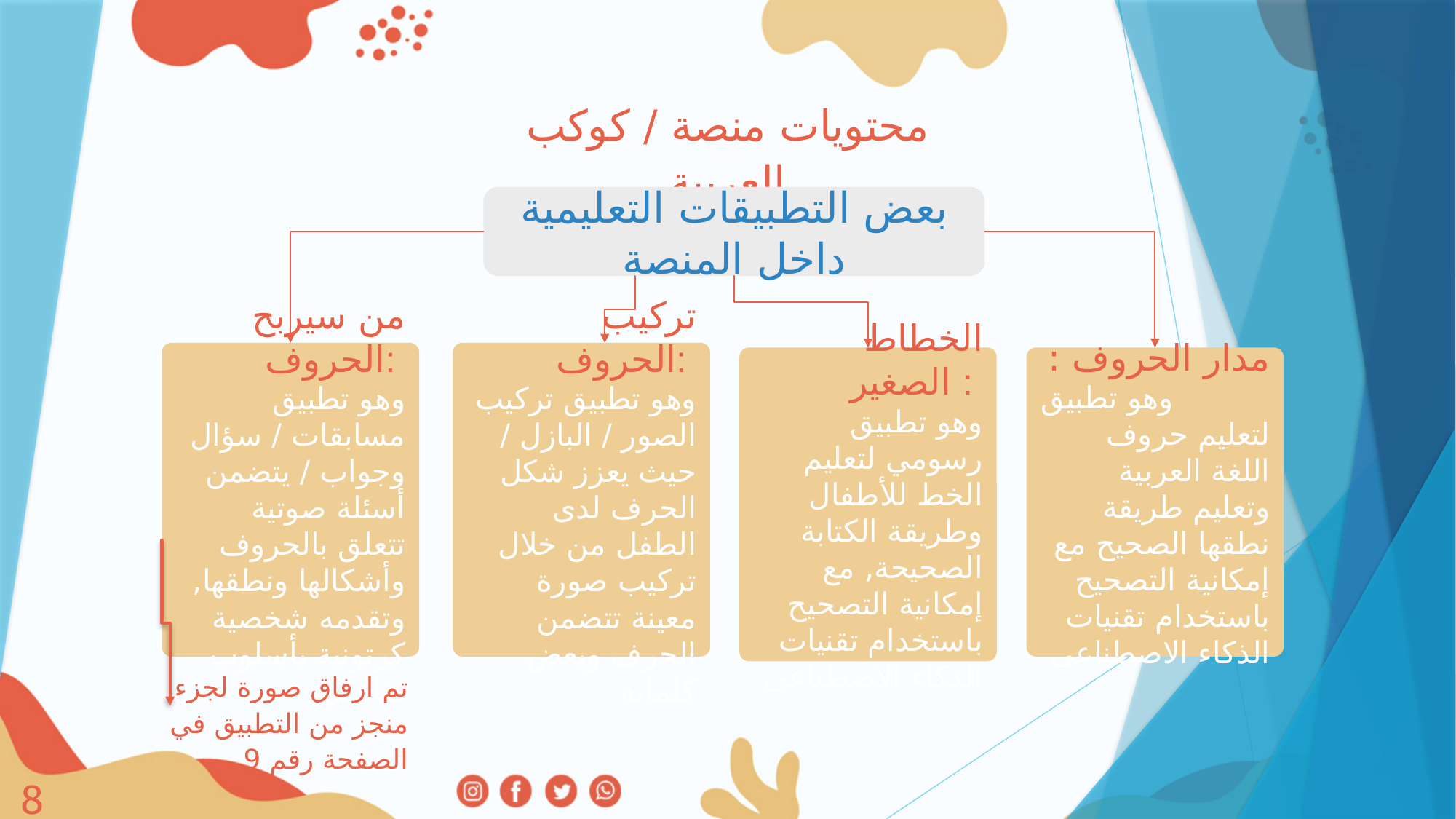

محتويات منصة / كوكب العربية
بعض التطبيقات التعليمية داخل المنصة
من سيربح الحروف:
وهو تطبيق مسابقات / سؤال وجواب / يتضمن أسئلة صوتية تتعلق بالحروف وأشكالها ونطقها, وتقدمه شخصية كرتونية بأسلوب تفاعلي
تركيب الحروف:
وهو تطبيق تركيب الصور / البازل / حيث يعزز شكل الحرف لدى الطفل من خلال تركيب صورة معينة تتضمن الحرف وبعض كلماته

الخطاط الصغير :
وهو تطبيق رسومي لتعليم الخط للأطفال وطريقة الكتابة الصحيحة, مع إمكانية التصحيح باستخدام تقنيات الذكاء الاصطناعي

مدار الحروف :           وهو تطبيق لتعليم حروف اللغة العربية وتعليم طريقة نطقها الصحيح مع إمكانية التصحيح باستخدام تقنيات الذكاء الاصطناعي
تم ارفاق صورة لجزء منجز من التطبيق في الصفحة رقم 9
8